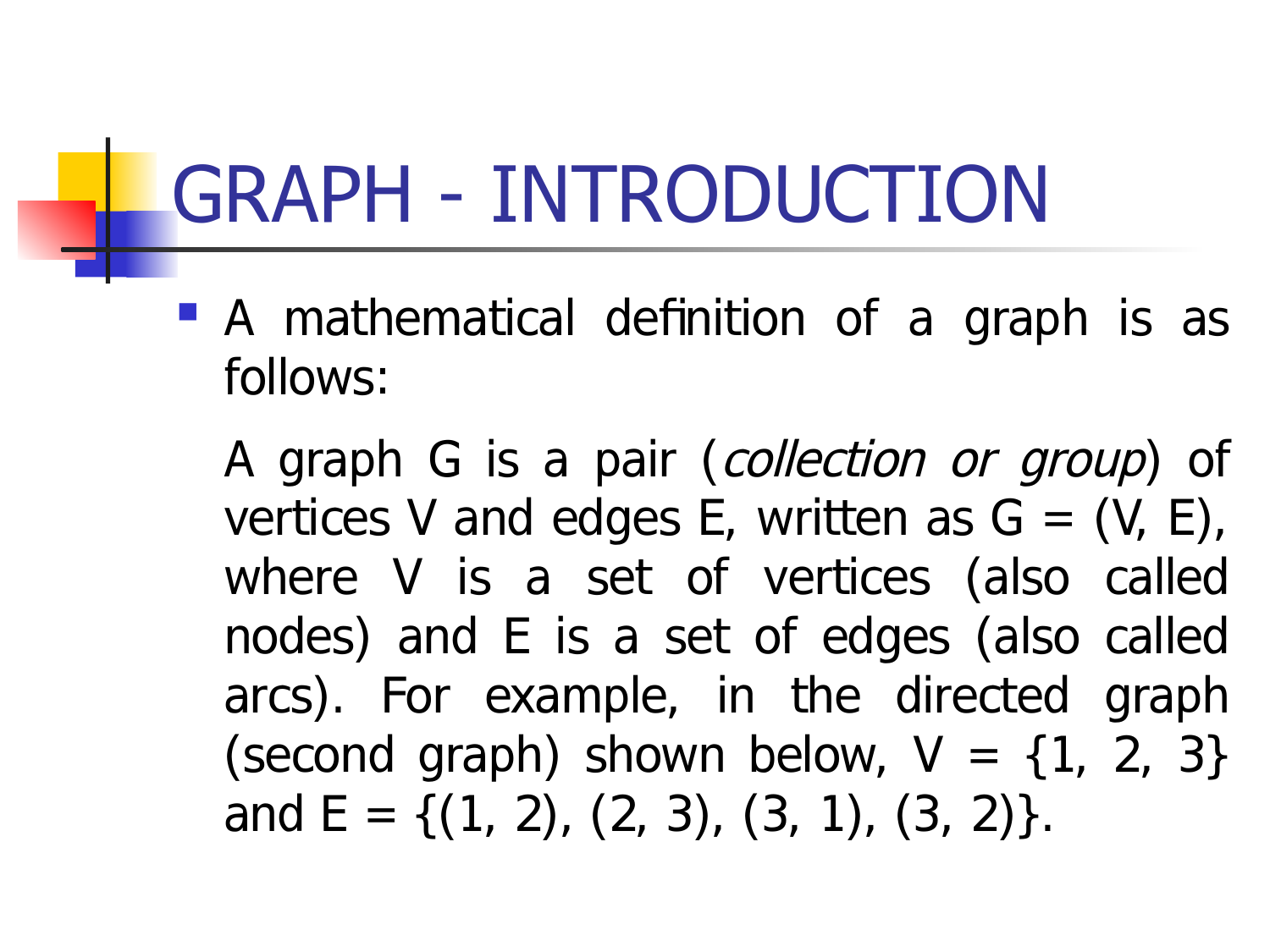

# GRAPH - INTRODUCTION
A mathematical definition of a graph is as follows:

	A graph G is a pair (collection or group) of vertices V and edges E, written as G = (V, E), where V is a set of vertices (also called nodes) and E is a set of edges (also called arcs). For example, in the directed graph (second graph) shown below, V = {1, 2, 3} and E = {(1, 2), (2, 3), (3, 1), (3, 2)}.